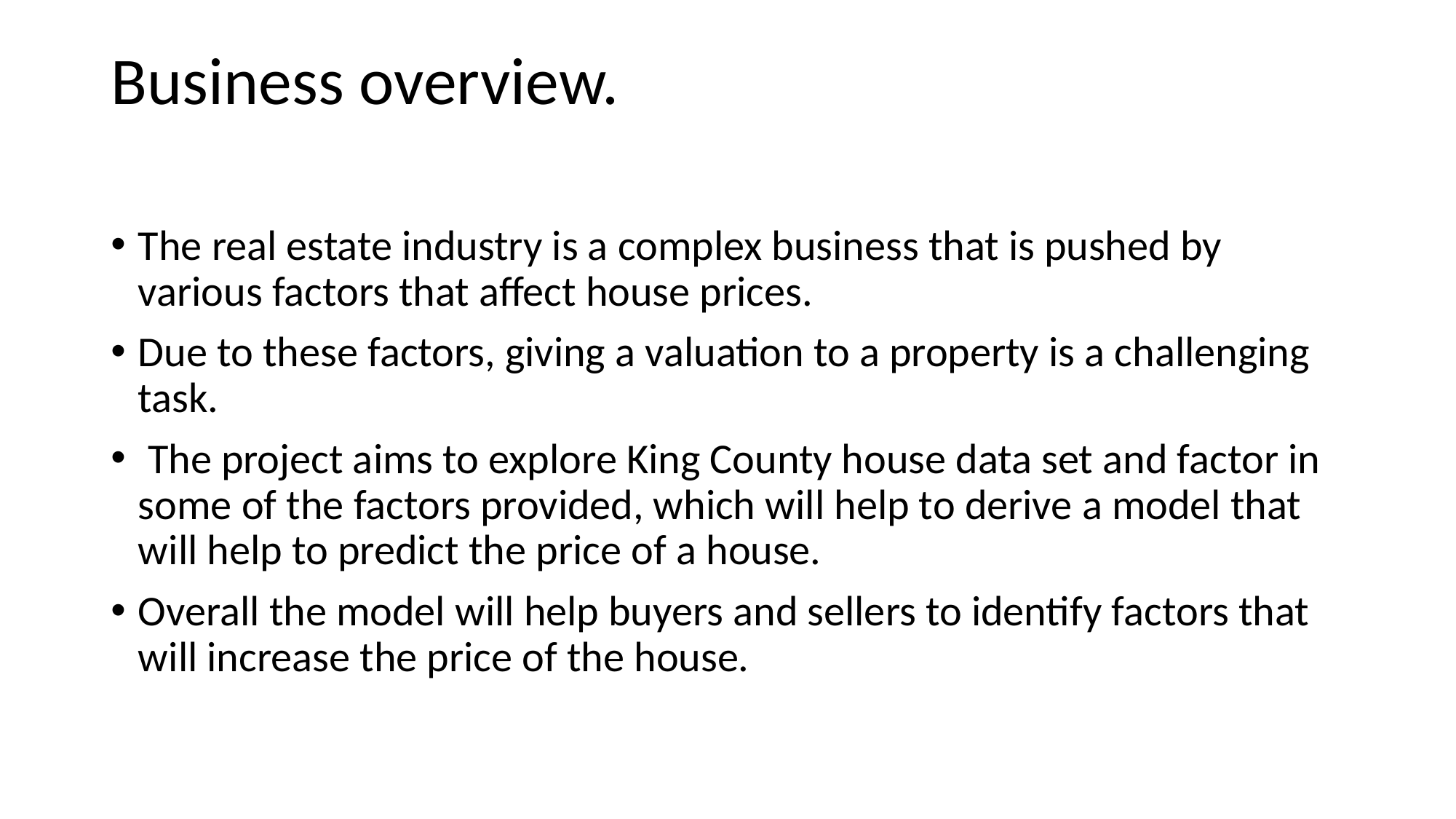

# Business overview.
The real estate industry is a complex business that is pushed by various factors that affect house prices.
Due to these factors, giving a valuation to a property is a challenging task.
 The project aims to explore King County house data set and factor in some of the factors provided, which will help to derive a model that will help to predict the price of a house.
Overall the model will help buyers and sellers to identify factors that will increase the price of the house.